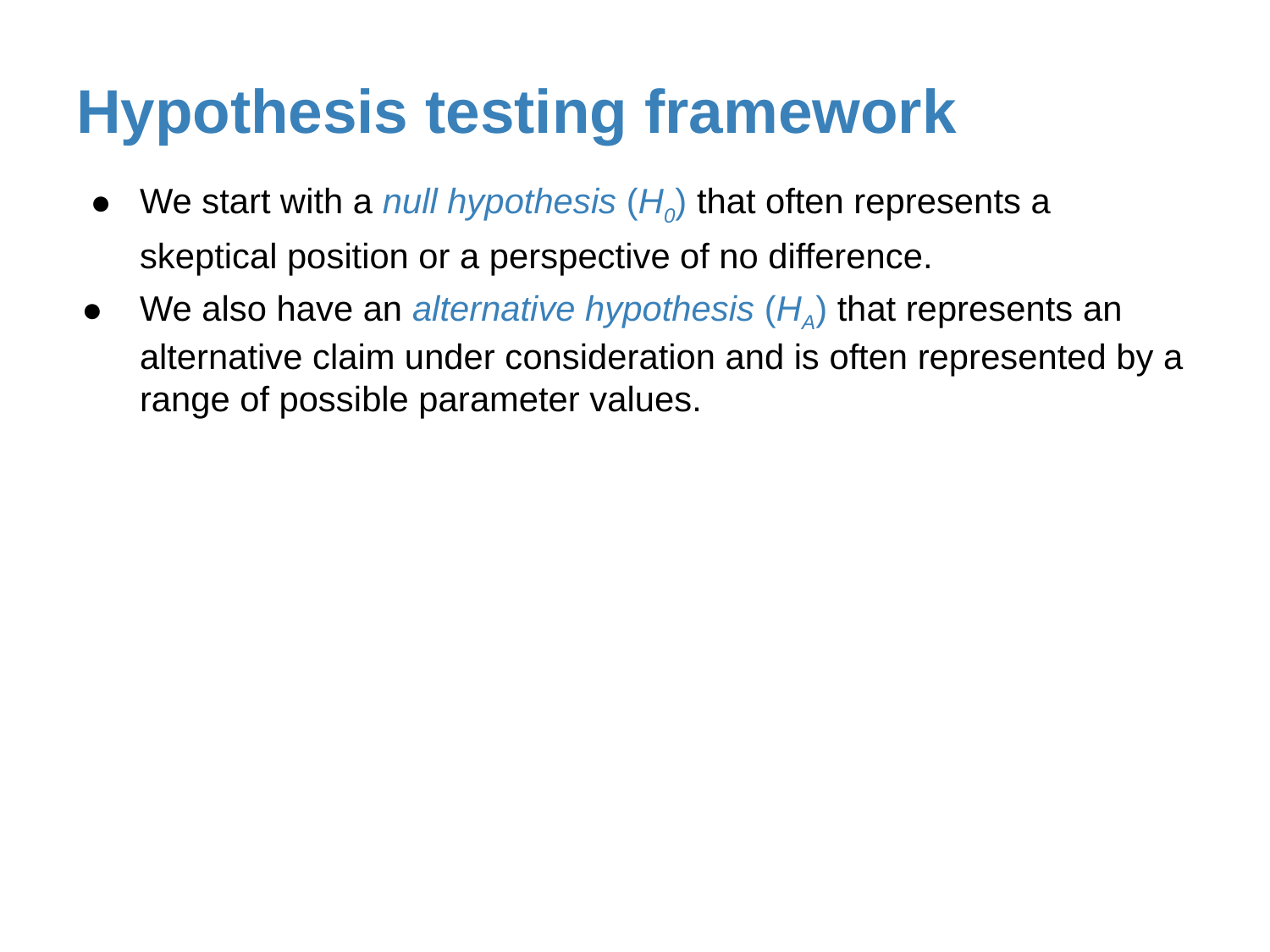

# Hypothesis testing framework
We start with a null hypothesis (H0) that often represents a skeptical position or a perspective of no difference.
We also have an alternative hypothesis (HA) that represents an alternative claim under consideration and is often represented by a range of possible parameter values.